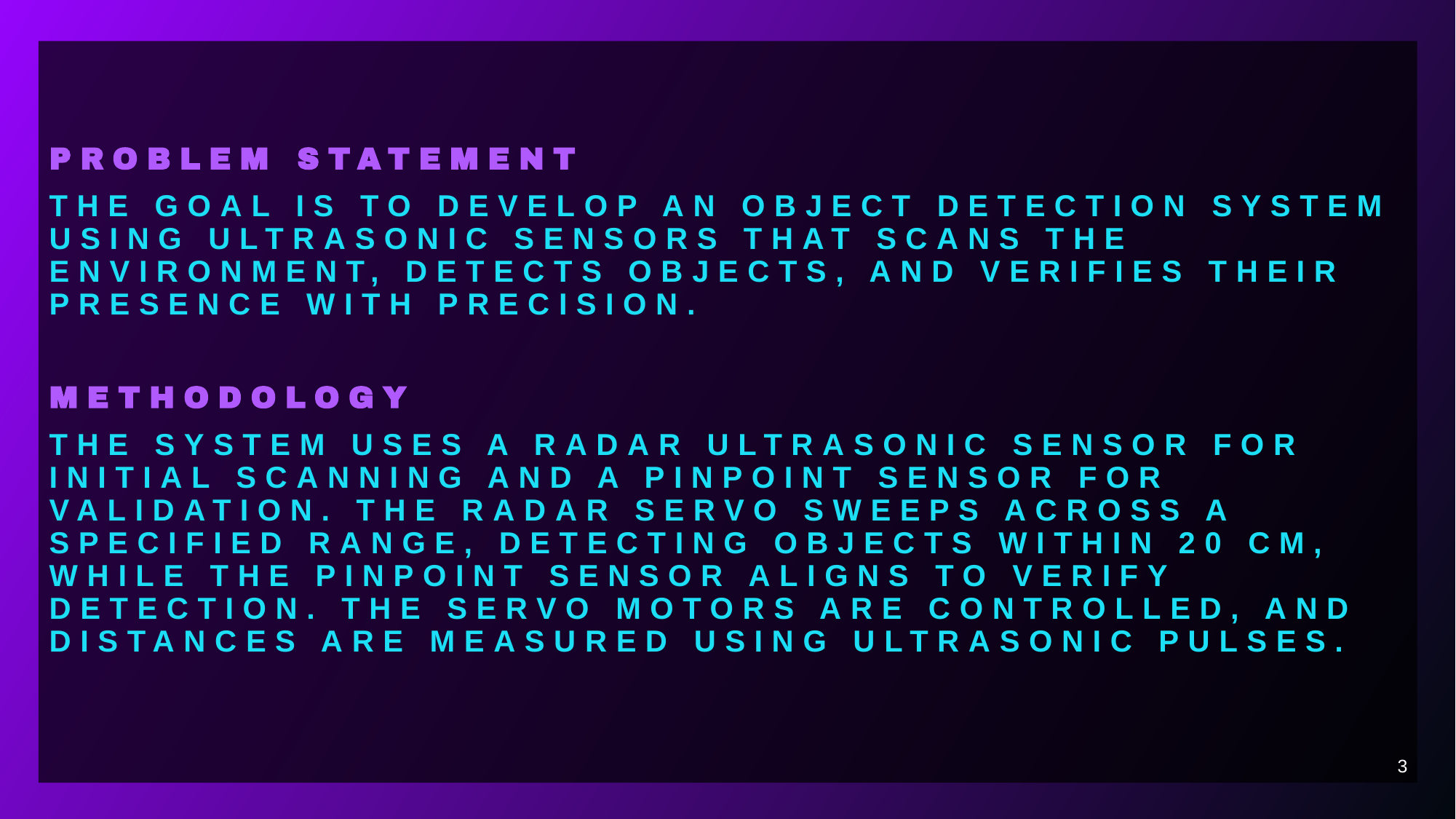

Problem Statement
The goal is to develop an object detection system using ultrasonic sensors that scans the environment, detects objects, and verifies their presence with precision.

Methodology
The system uses a radar ultrasonic sensor for initial scanning and a pinpoint sensor for validation. The radar servo sweeps across a specified range, detecting objects within 20 cm, while the pinpoint sensor aligns to verify detection. The servo motors are controlled, and distances are measured using ultrasonic pulses.

3